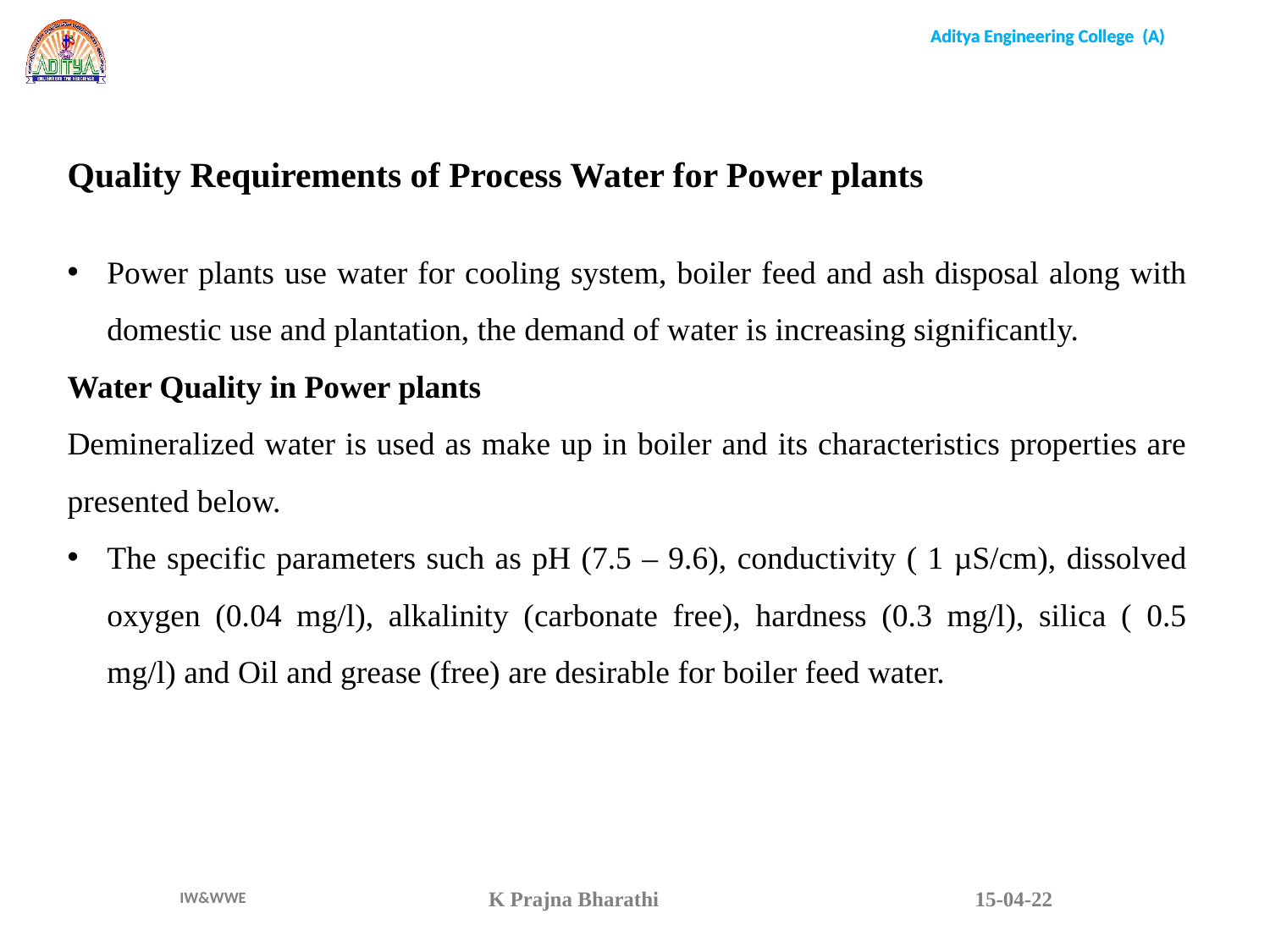

Quality Requirements of Process Water for Power plants

Power plants use water for cooling system, boiler feed and ash disposal along with domestic use and plantation, the demand of water is increasing significantly.
Water Quality in Power plants
Demineralized water is used as make up in boiler and its characteristics properties are presented below.
The specific parameters such as pH (7.5 – 9.6), conductivity ( 1 µS/cm), dissolved oxygen (0.04 mg/l), alkalinity (carbonate free), hardness (0.3 mg/l), silica ( 0.5 mg/l) and Oil and grease (free) are desirable for boiler feed water.

K Prajna Bharathi
15-04-22